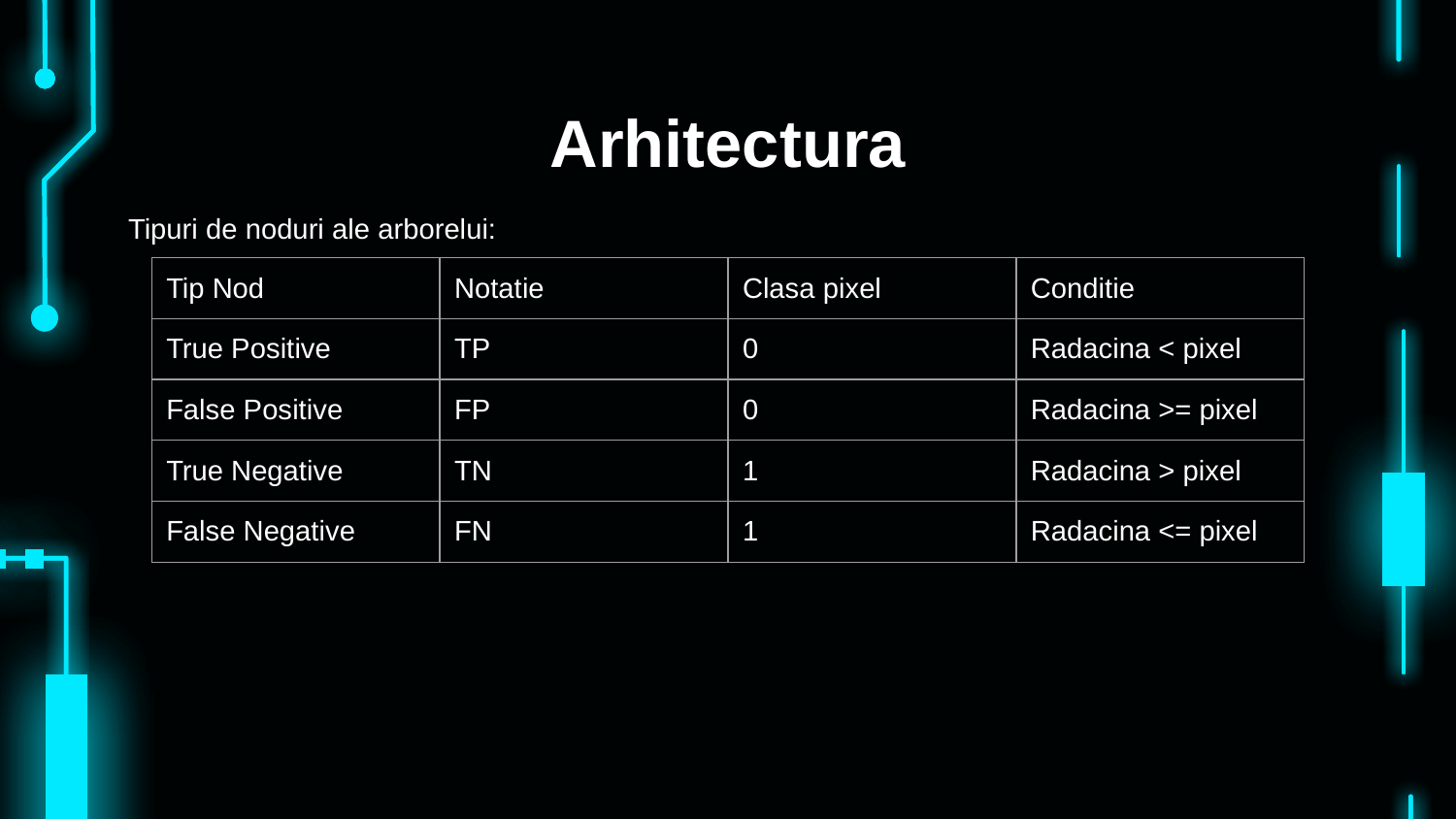

# Arhitectura
Tipuri de noduri ale arborelui:

| Tip Nod | Notatie | Clasa pixel | Conditie |
| --- | --- | --- | --- |
| True Positive | TP | 0 | Radacina < pixel |
| False Positive | FP | 0 | Radacina >= pixel |
| True Negative | TN | 1 | Radacina > pixel |
| False Negative | FN | 1 | Radacina <= pixel |